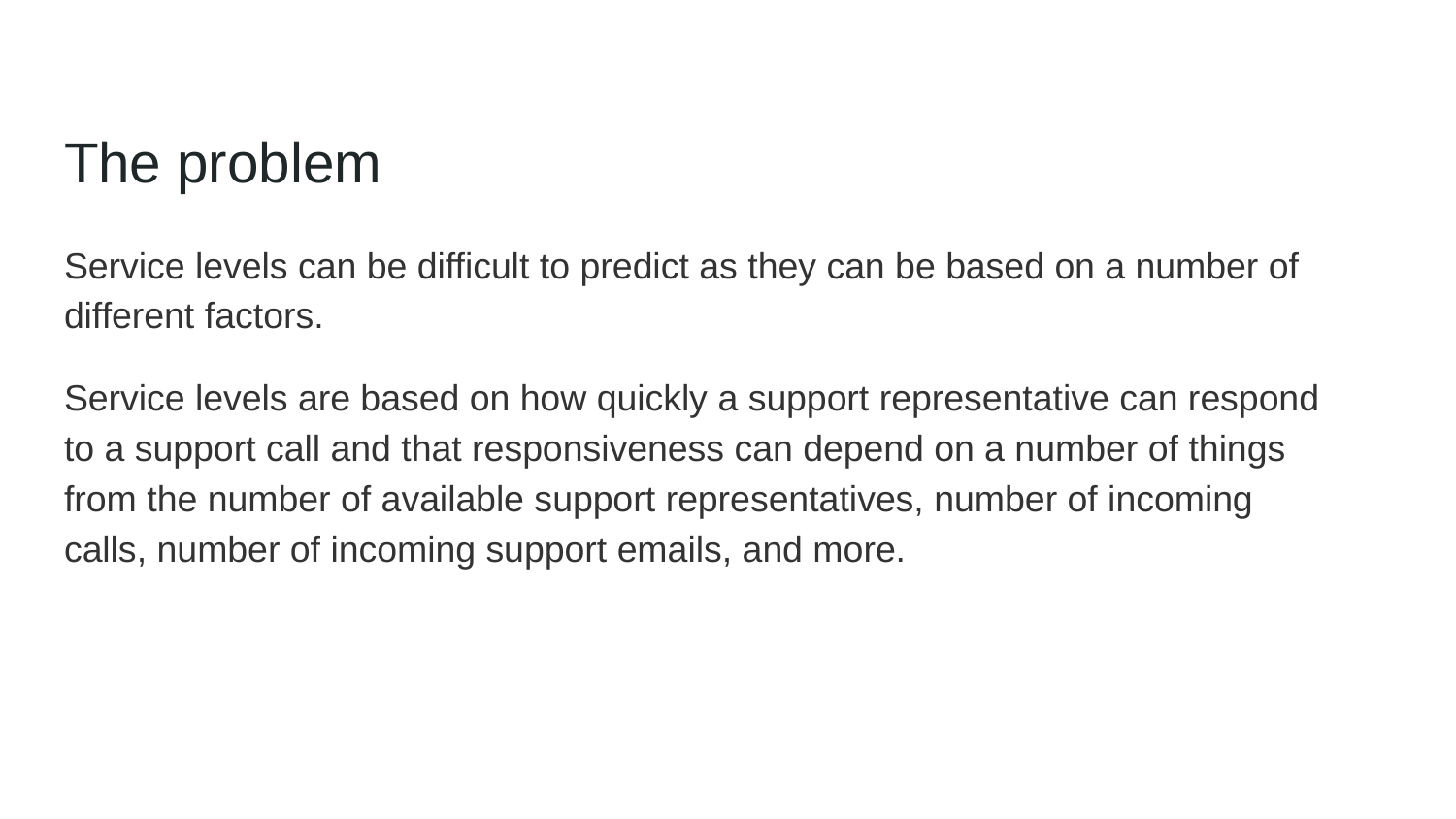

# The problem
Service levels can be difficult to predict as they can be based on a number of different factors.
Service levels are based on how quickly a support representative can respond to a support call and that responsiveness can depend on a number of things from the number of available support representatives, number of incoming calls, number of incoming support emails, and more.